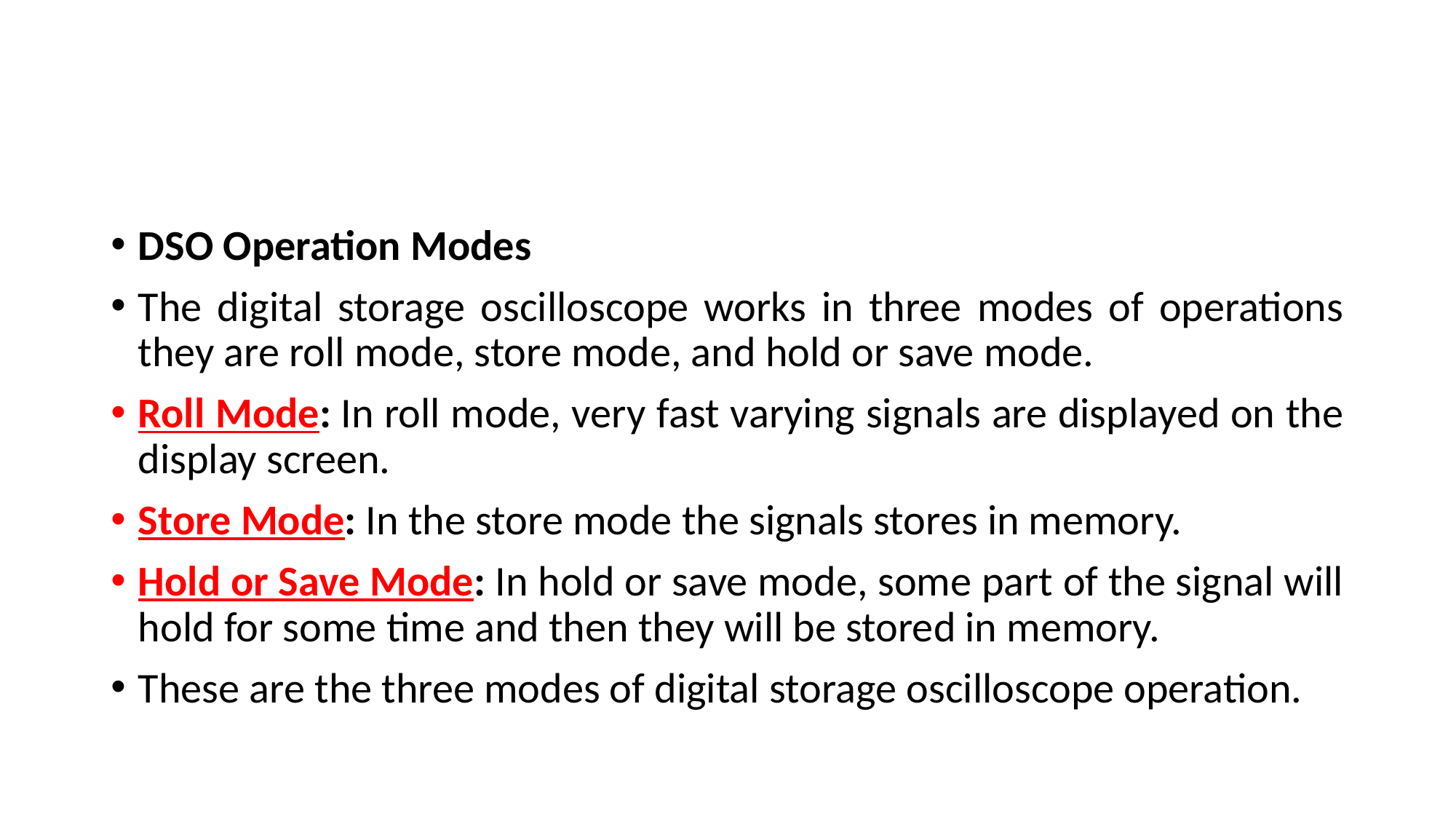

DSO Operation Modes
The digital storage oscilloscope works in three modes of operations they are roll mode, store mode, and hold or save mode.
Roll Mode: In roll mode, very fast varying signals are displayed on the display screen.
Store Mode: In the store mode the signals stores in memory.
Hold or Save Mode: In hold or save mode, some part of the signal will hold for some time and then they will be stored in memory.
These are the three modes of digital storage oscilloscope operation.